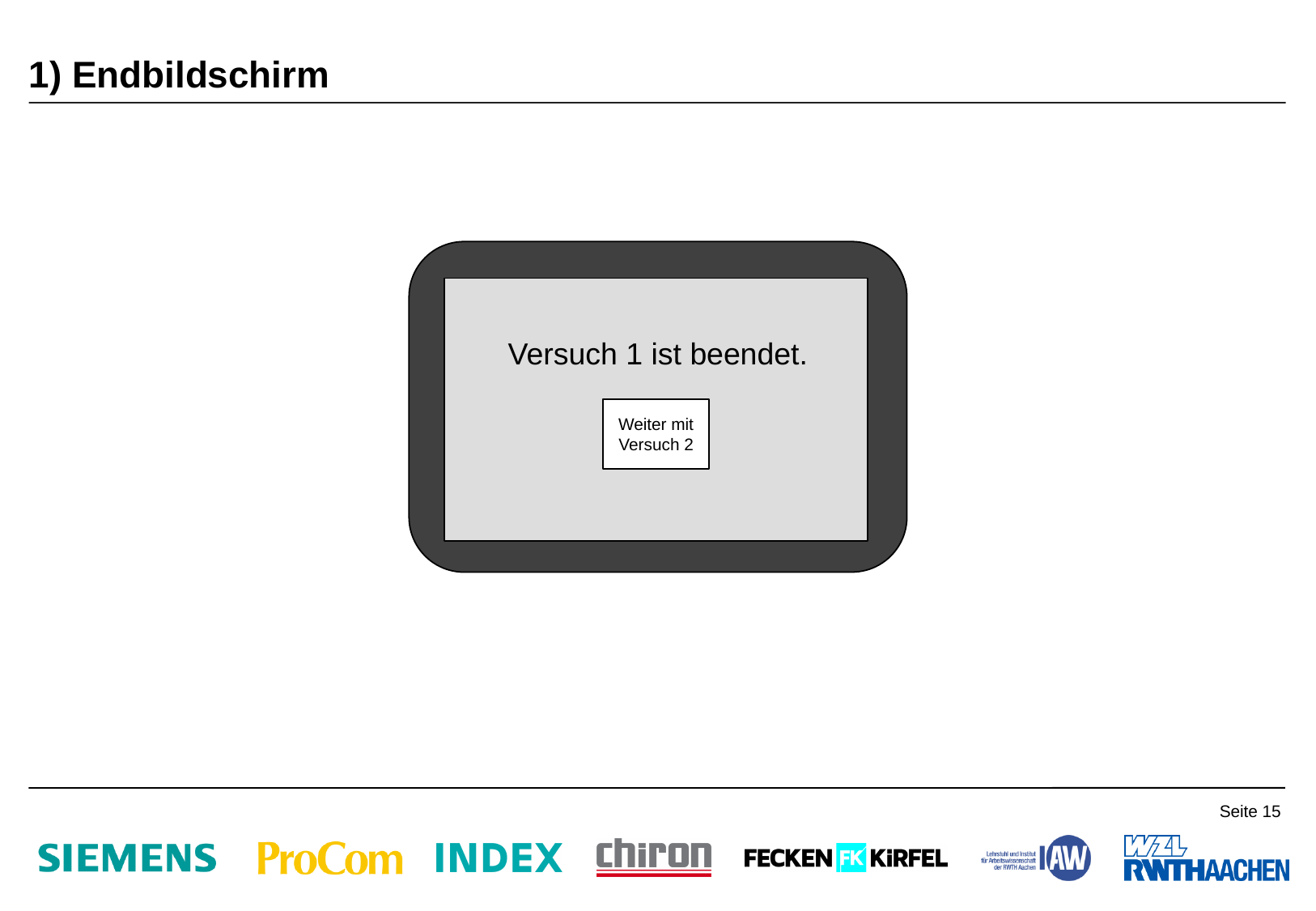

# 1) Endbildschirm

Versuch 1 ist beendet.
Weiter mit Versuch 2